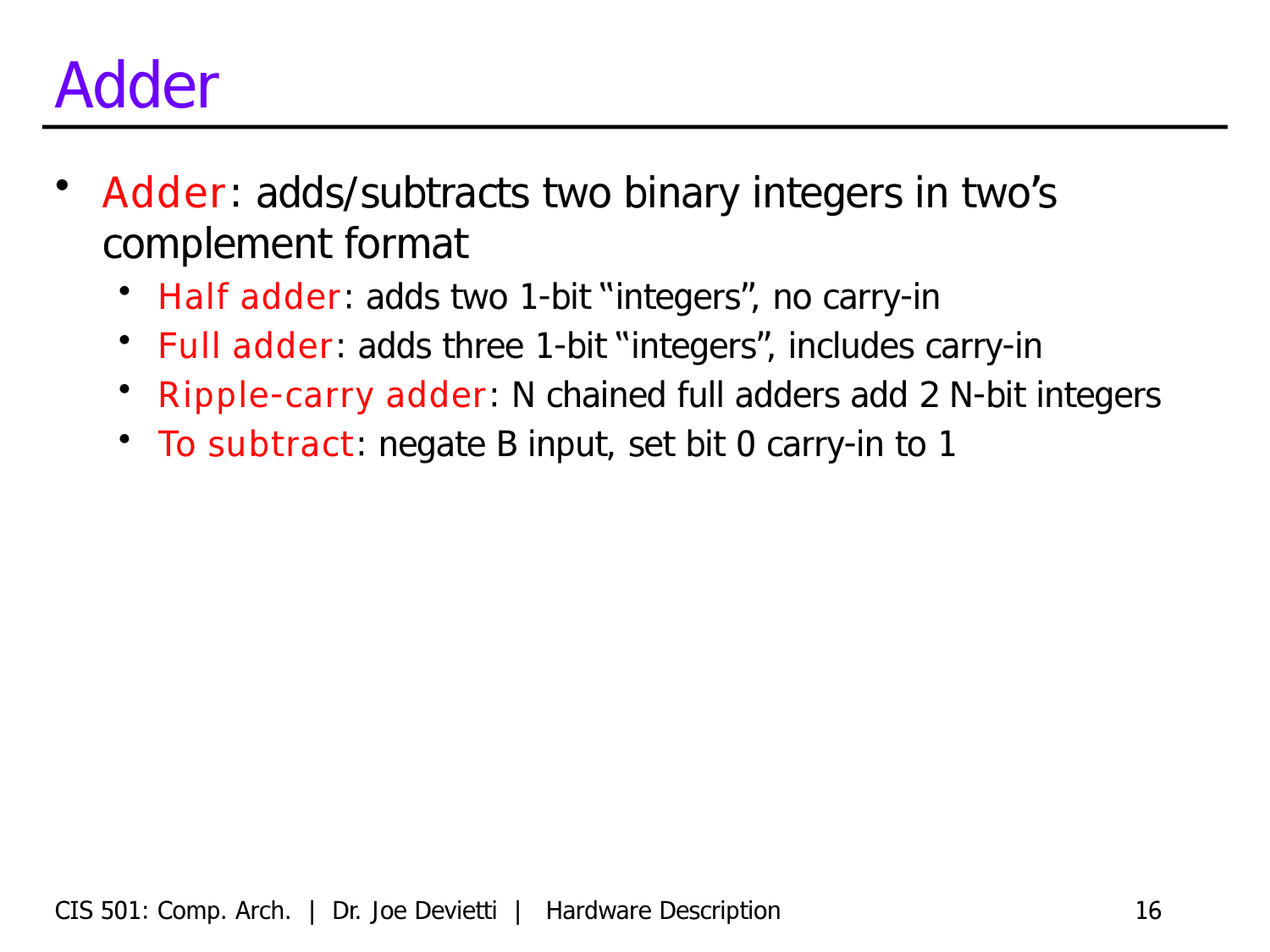

# Adder
Adder: adds/subtracts two binary integers in two’s complement format
Half adder: adds two 1-bit “integers”, no carry-in
Full adder: adds three 1-bit “integers”, includes carry-in
Ripple-carry adder: N chained full adders add 2 N-bit integers
To subtract: negate B input, set bit 0 carry-in to 1
CIS 501: Comp. Arch.  |  Dr. Joe Devietti  |   Hardware Description
16